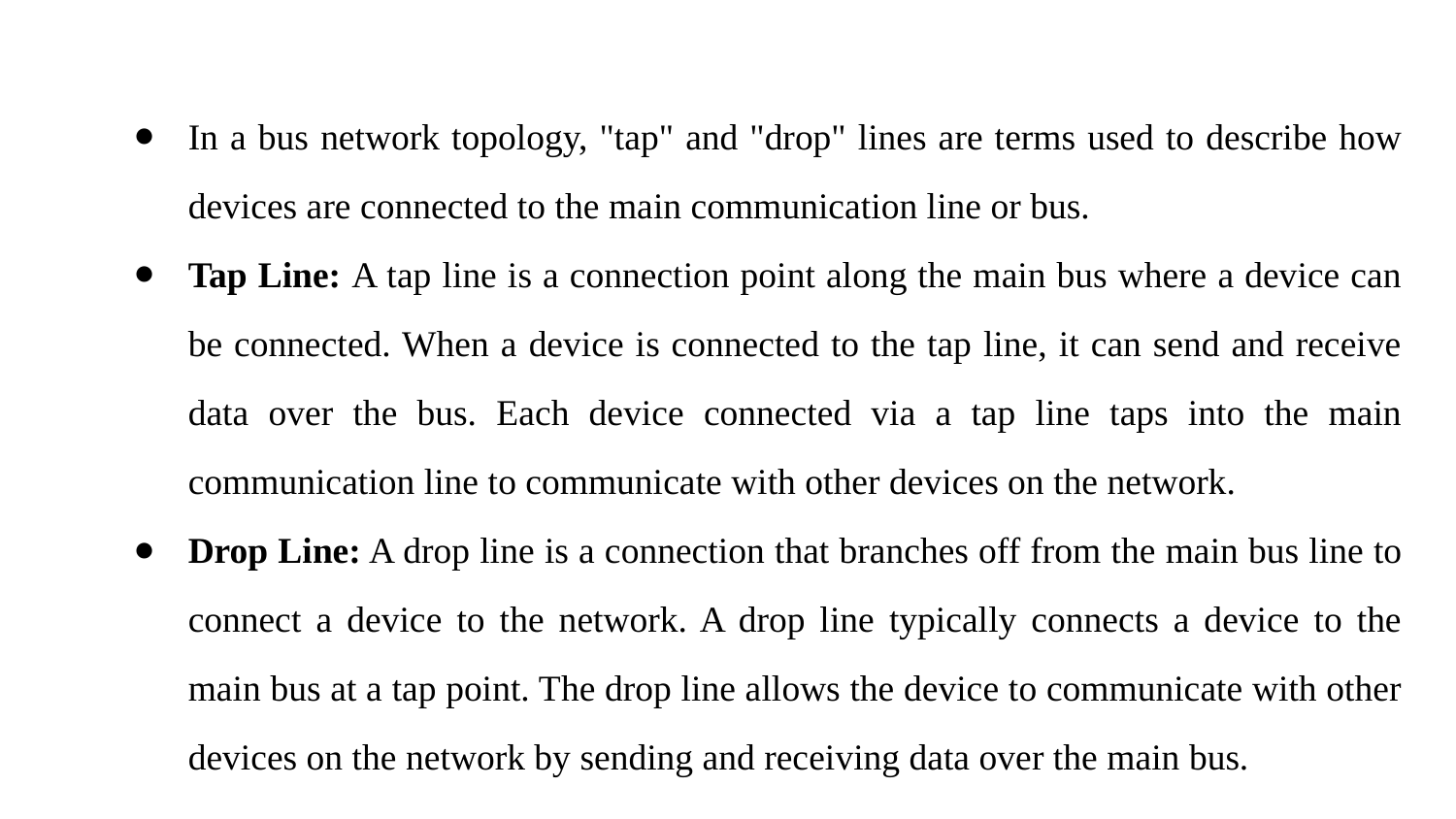

In a bus network topology, "tap" and "drop" lines are terms used to describe how devices are connected to the main communication line or bus.
Tap Line: A tap line is a connection point along the main bus where a device can be connected. When a device is connected to the tap line, it can send and receive data over the bus. Each device connected via a tap line taps into the main communication line to communicate with other devices on the network.
Drop Line: A drop line is a connection that branches off from the main bus line to connect a device to the network. A drop line typically connects a device to the main bus at a tap point. The drop line allows the device to communicate with other devices on the network by sending and receiving data over the main bus.